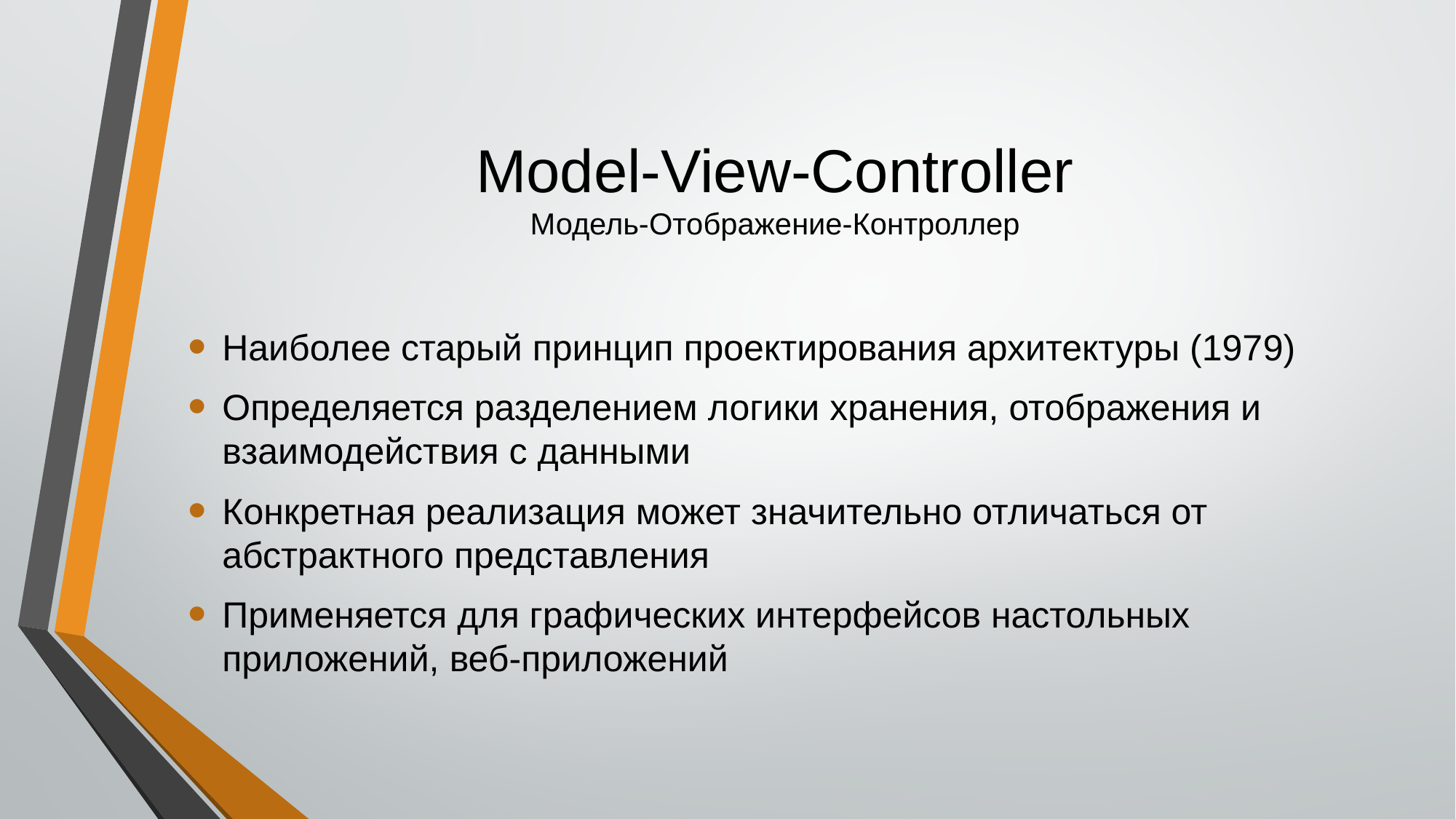

# Model-View-Controller Модель-Отображение-Контроллер
Наиболее старый принцип проектирования архитектуры (1979)
Определяется разделением логики хранения, отображения и взаимодействия с данными
Конкретная реализация может значительно отличаться от абстрактного представления
Применяется для графических интерфейсов настольных приложений, веб-приложений